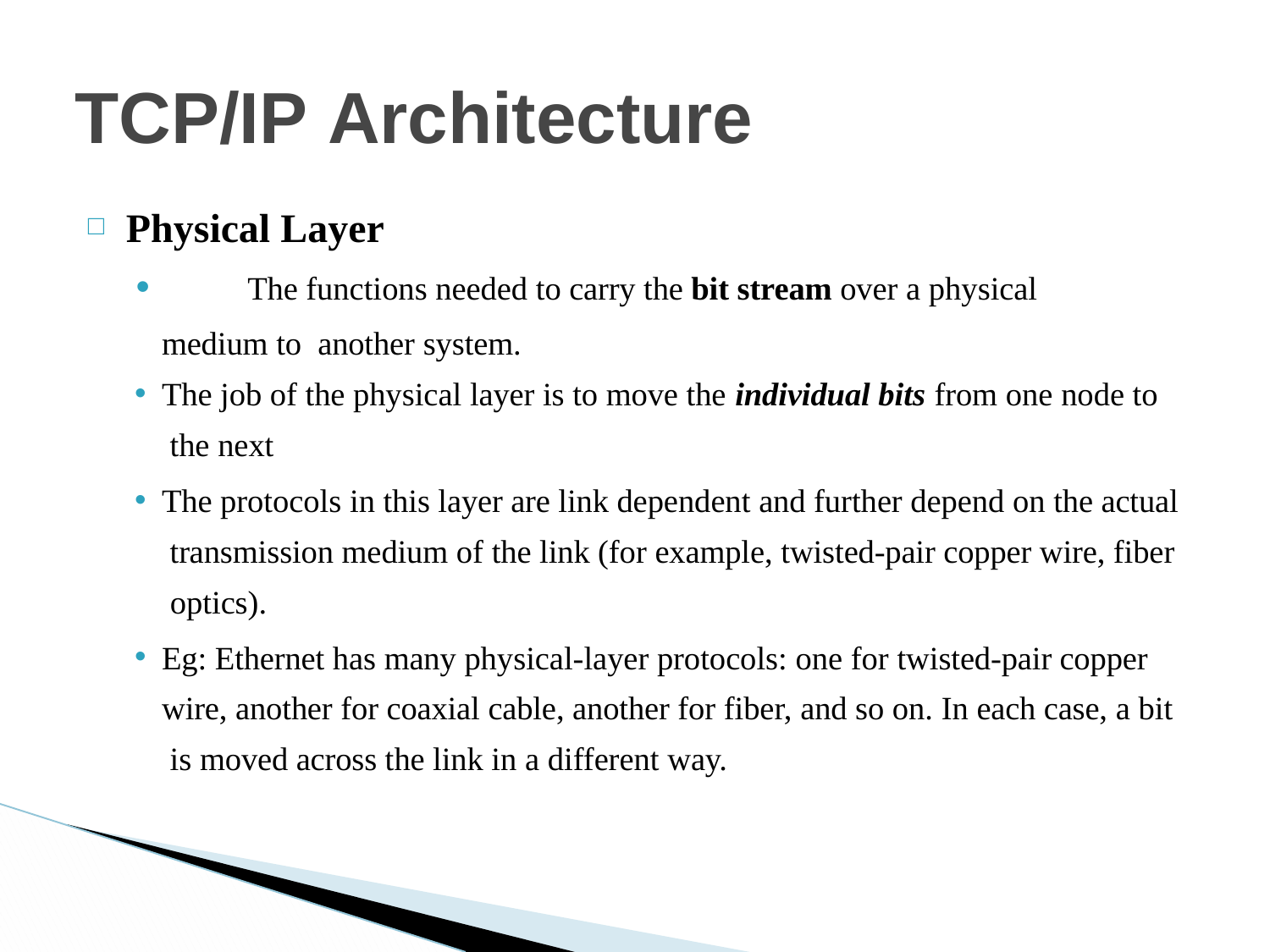

# TCP/IP Architecture
Physical Layer
	The functions needed to carry the bit stream over a physical medium to  another system.
The job of the physical layer is to move the individual bits from one node to  the next
The protocols in this layer are link dependent and further depend on the actual  transmission medium of the link (for example, twisted-pair copper wire, fiber  optics).
Eg: Ethernet has many physical-layer protocols: one for twisted-pair copper  wire, another for coaxial cable, another for fiber, and so on. In each case, a bit  is moved across the link in a different way.